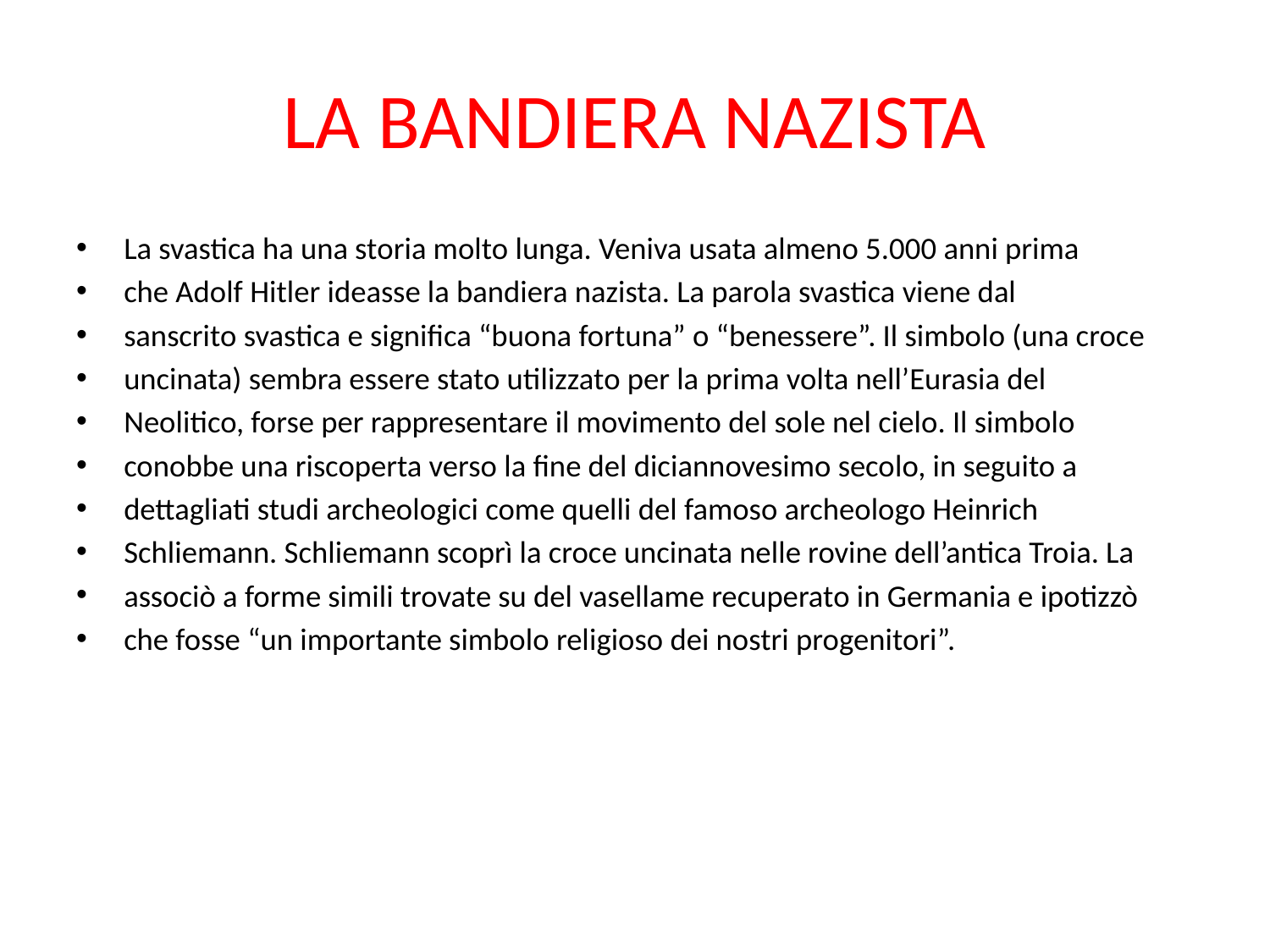

# LA BANDIERA NAZISTA
La svastica ha una storia molto lunga. Veniva usata almeno 5.000 anni prima
che Adolf Hitler ideasse la bandiera nazista. La parola svastica viene dal
sanscrito svastica e significa “buona fortuna” o “benessere”. Il simbolo (una croce
uncinata) sembra essere stato utilizzato per la prima volta nell’Eurasia del
Neolitico, forse per rappresentare il movimento del sole nel cielo. Il simbolo
conobbe una riscoperta verso la fine del diciannovesimo secolo, in seguito a
dettagliati studi archeologici come quelli del famoso archeologo Heinrich
Schliemann. Schliemann scoprì la croce uncinata nelle rovine dell’antica Troia. La
associò a forme simili trovate su del vasellame recuperato in Germania e ipotizzò
che fosse “un importante simbolo religioso dei nostri progenitori”.